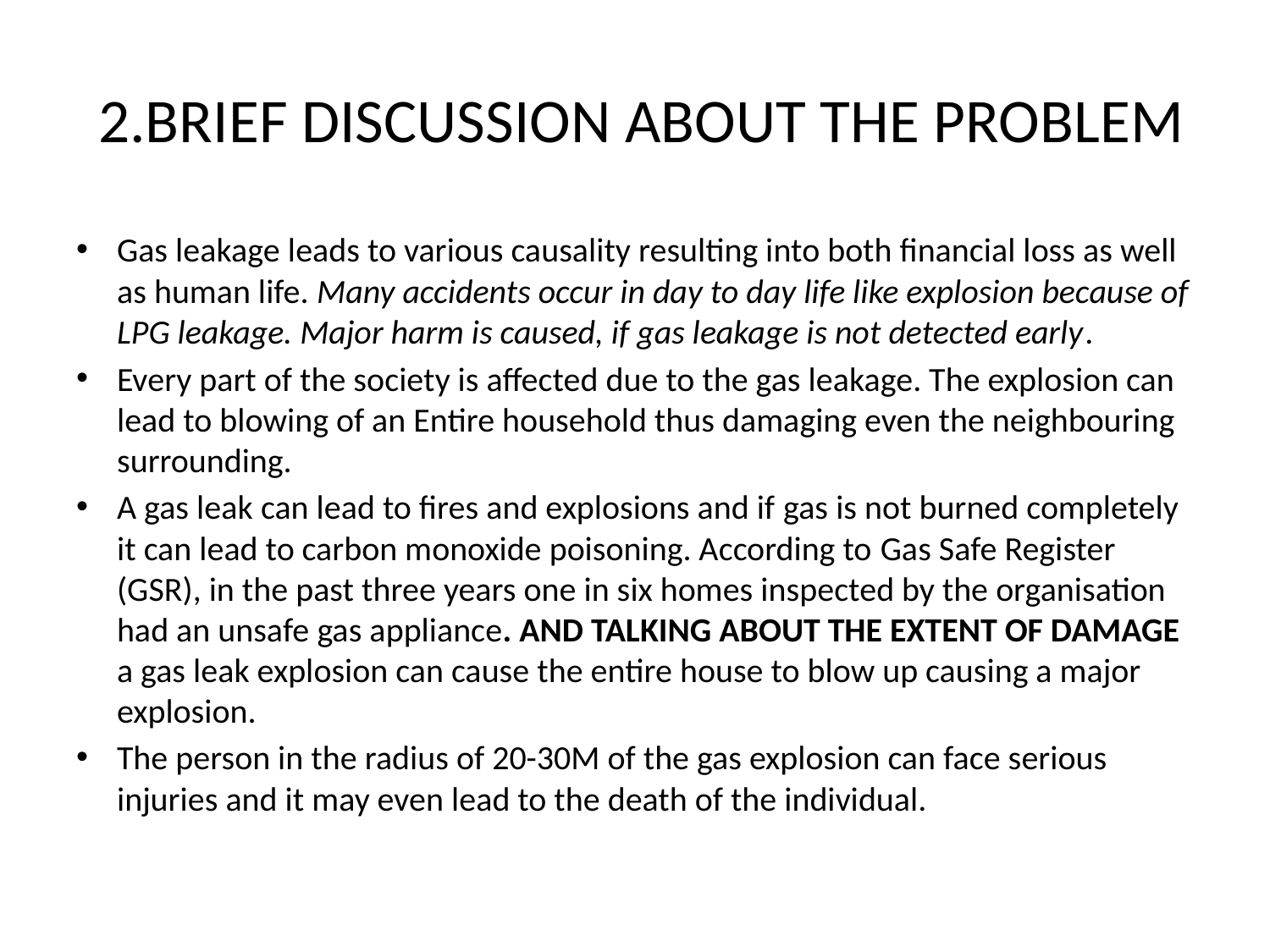

# 2.BRIEF DISCUSSION ABOUT THE PROBLEM
Gas leakage leads to various causality resulting into both financial loss as well as human life. Many accidents occur in day to day life like explosion because of LPG leakage. Major harm is caused, if gas leakage is not detected early.
Every part of the society is affected due to the gas leakage. The explosion can lead to blowing of an Entire household thus damaging even the neighbouring surrounding.
A gas leak can lead to fires and explosions and if gas is not burned completely it can lead to carbon monoxide poisoning. According to Gas Safe Register (GSR), in the past three years one in six homes inspected by the organisation had an unsafe gas appliance. AND TALKING ABOUT THE EXTENT OF DAMAGE a gas leak explosion can cause the entire house to blow up causing a major explosion.
The person in the radius of 20-30M of the gas explosion can face serious injuries and it may even lead to the death of the individual.